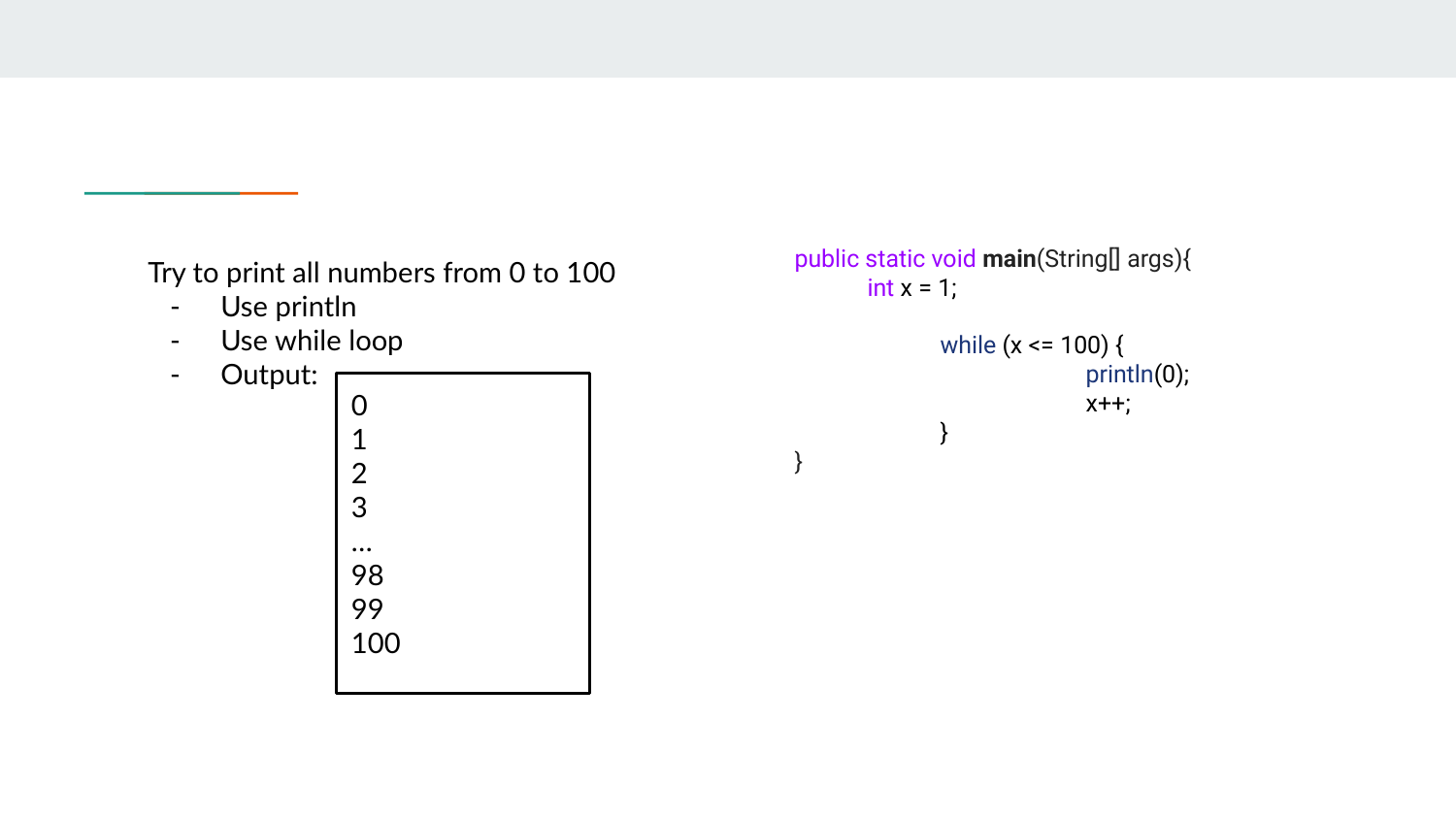

public static void main(String[] args){
int x = 1;

	while (x <= 100) {
		println(0);
		x++;
	}
}

Try to print all numbers from 0 to 100
Use println
Use while loop
Output:

0
1
2
3
…
98
99
100